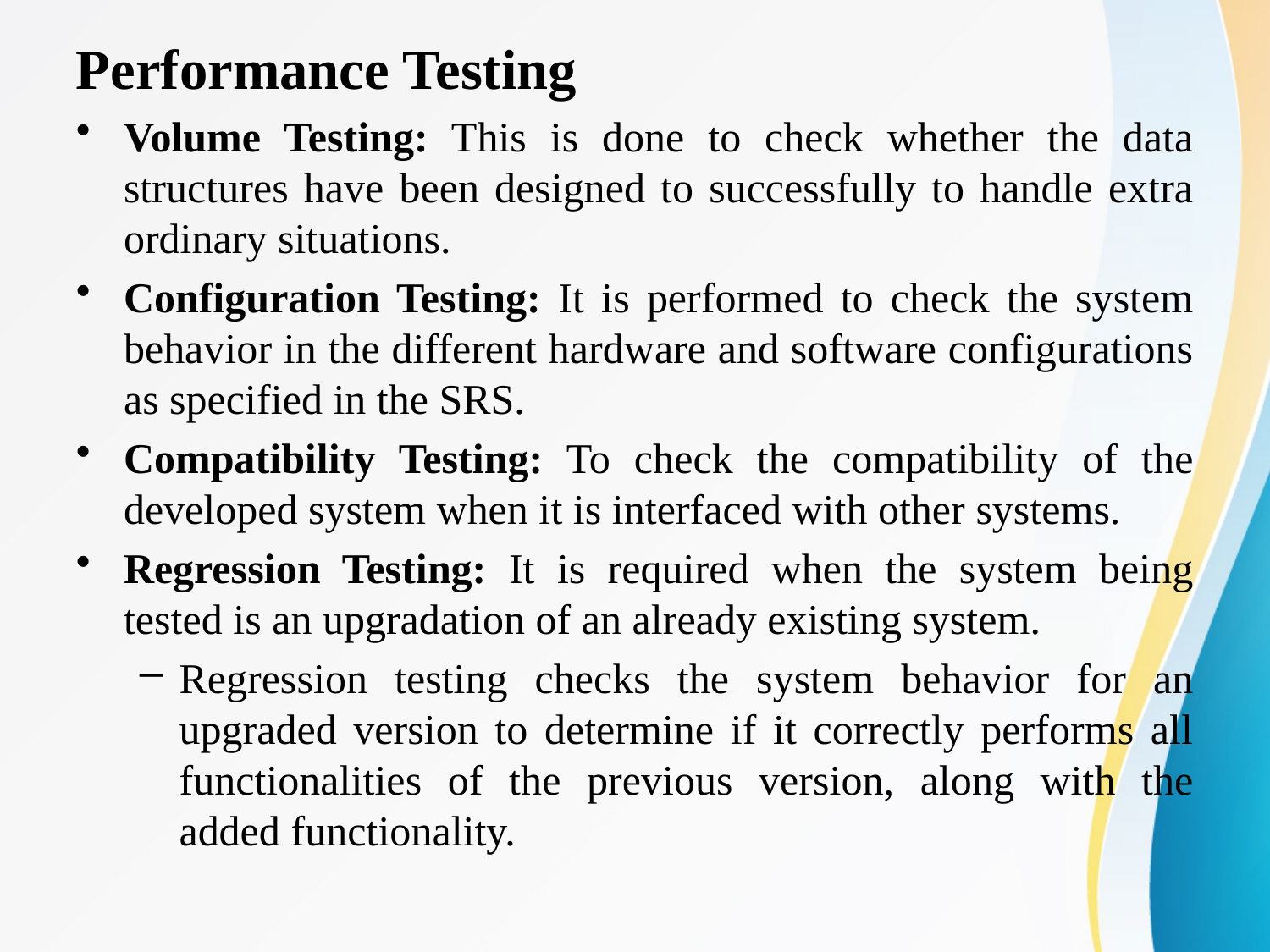

# Performance Testing
Volume Testing: This is done to check whether the data structures have been designed to successfully to handle extra ordinary situations.
Configuration Testing: It is performed to check the system behavior in the different hardware and software configurations as specified in the SRS.
Compatibility Testing: To check the compatibility of the developed system when it is interfaced with other systems.
Regression Testing: It is required when the system being tested is an upgradation of an already existing system.
Regression testing checks the system behavior for an upgraded version to determine if it correctly performs all functionalities of the previous version, along with the added functionality.

51